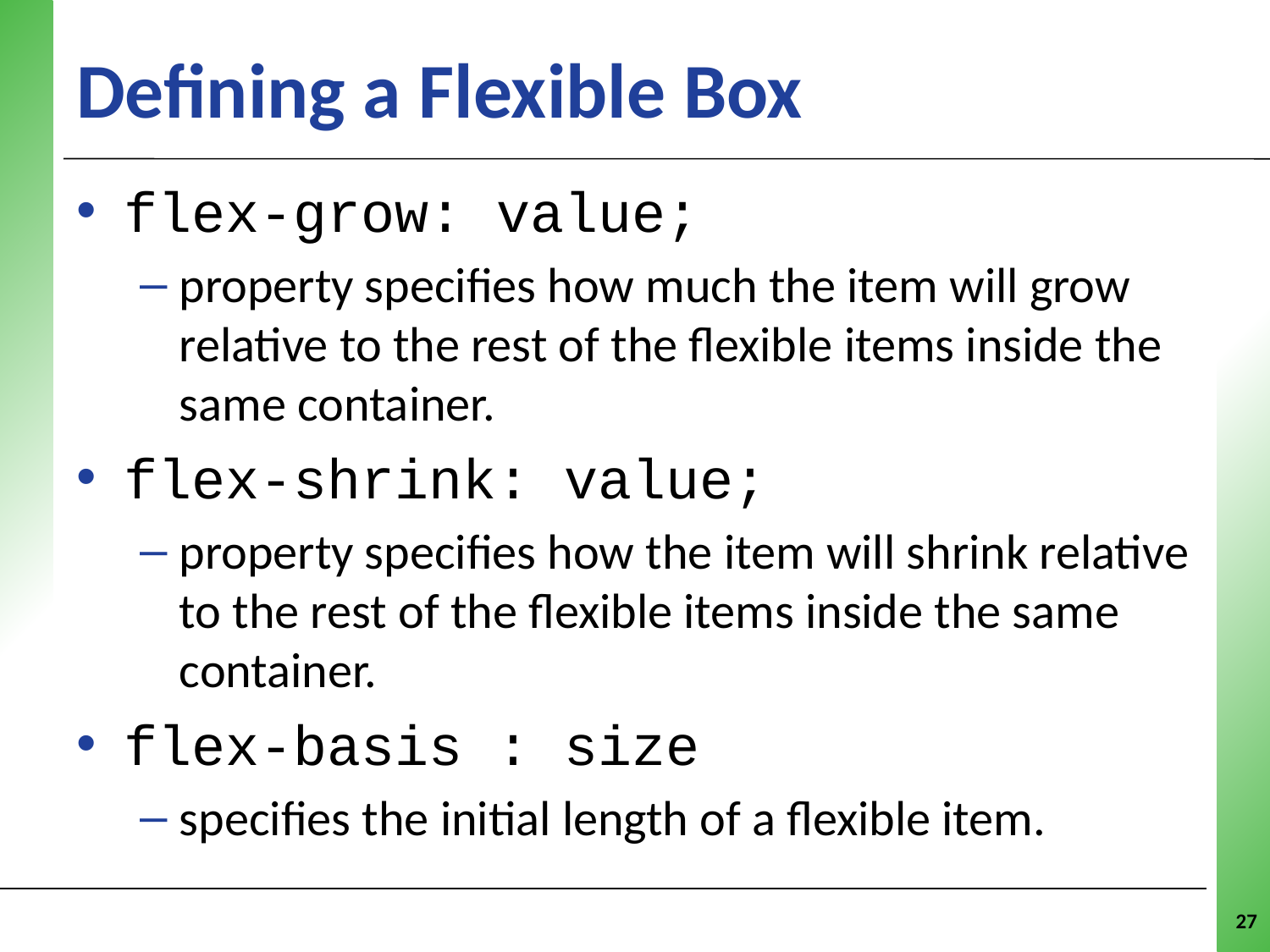

# Defining a Flexible Box
flex-grow: value;
property specifies how much the item will grow relative to the rest of the flexible items inside the same container.
flex-shrink: value;
property specifies how the item will shrink relative to the rest of the flexible items inside the same container.
flex-basis : size
specifies the initial length of a flexible item.

27